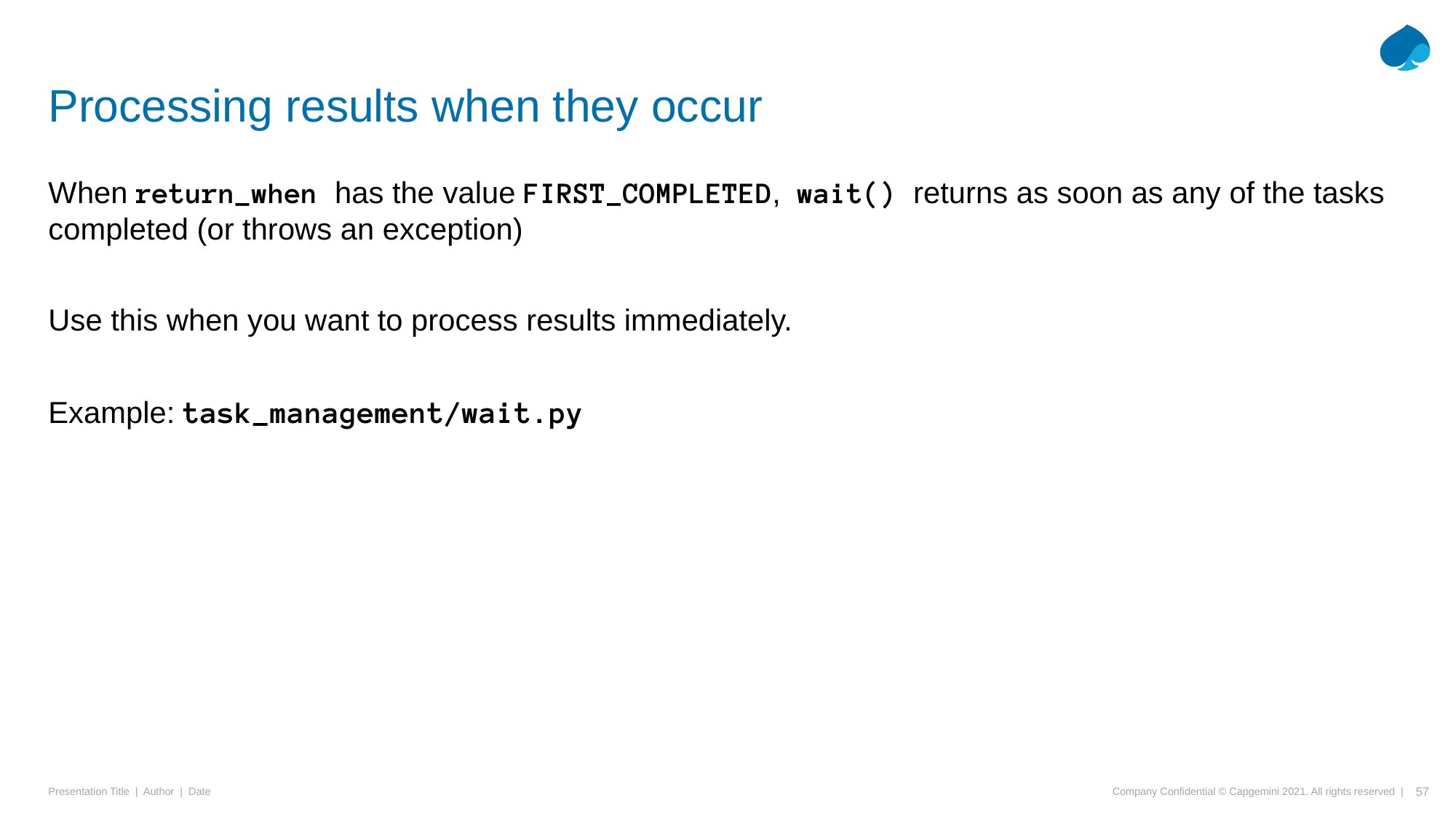

# Processing results when they occur
When return_when has the value FIRST_COMPLETED,  wait() returns as soon as any of the tasks completed (or throws an exception)

Use this when you want to process results immediately.

Example: task_management/wait.py